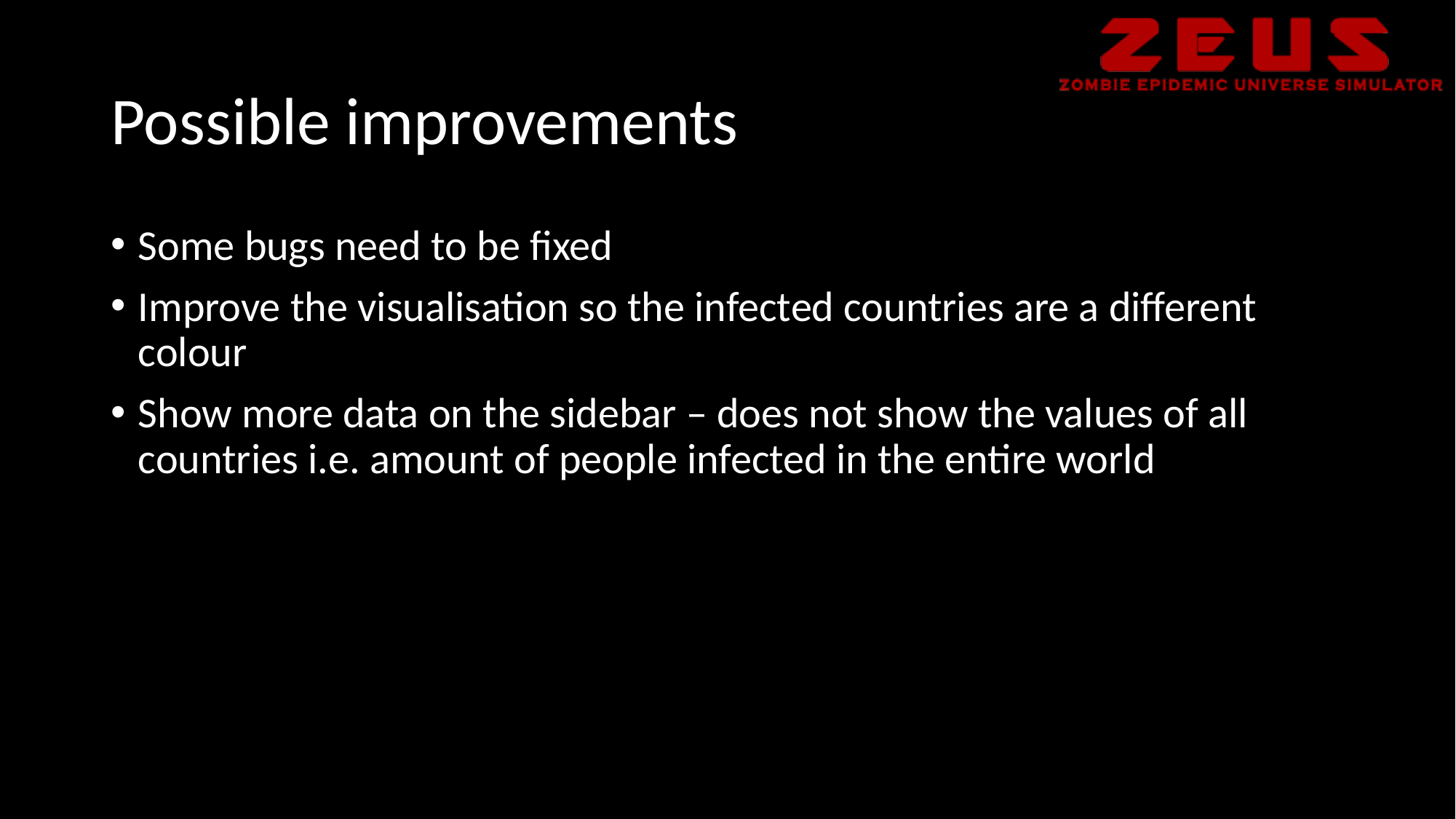

# Possible improvements
Some bugs need to be fixed
Improve the visualisation so the infected countries are a different colour
Show more data on the sidebar – does not show the values of all countries i.e. amount of people infected in the entire world